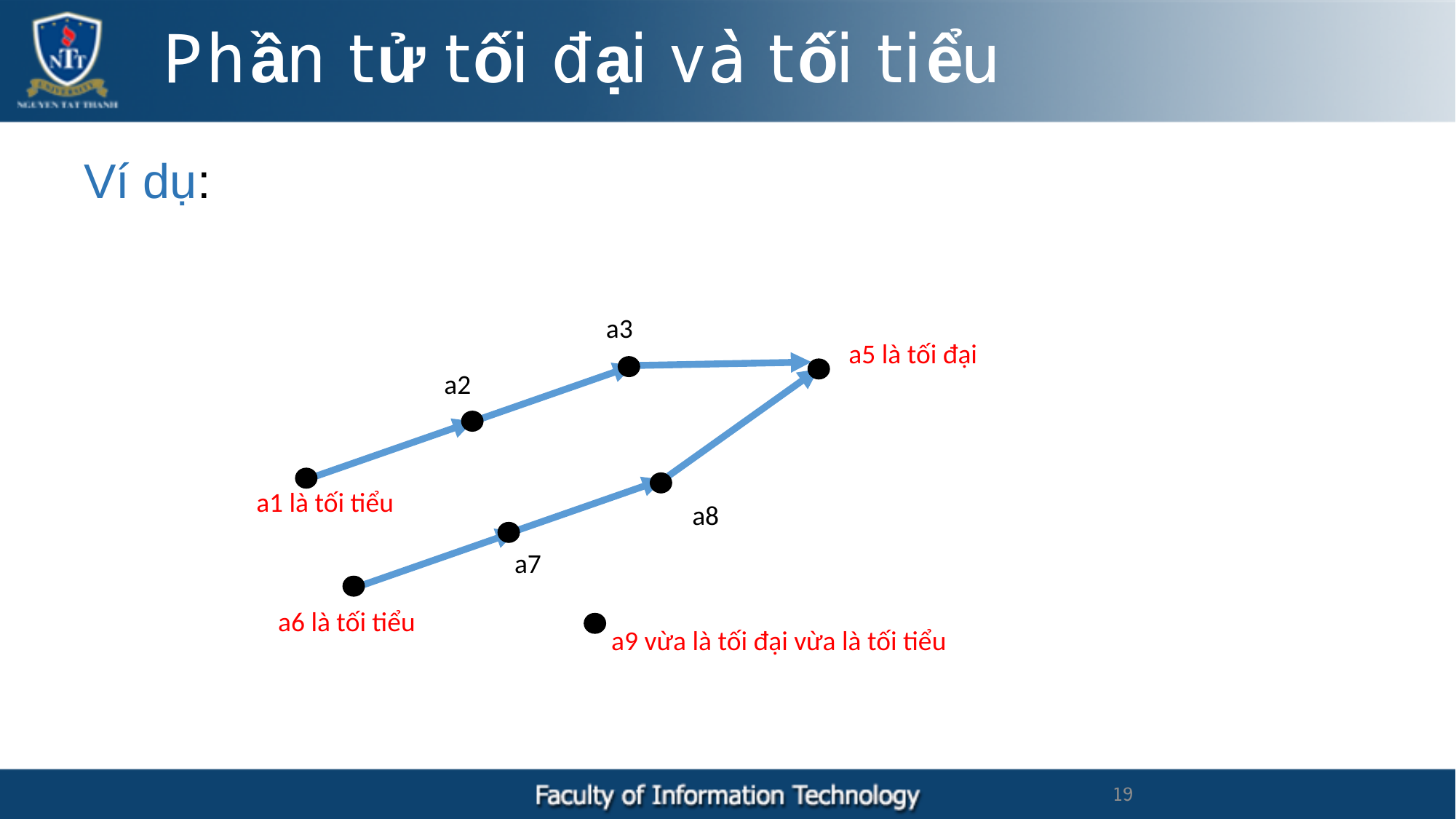

Phần tử tối đại và tối tiểu
Ví dụ:

a3
a5 là tối đại

a2

a1 là tối tiểu
a8

a7

a6 là tối tiểu

a9 vừa là tối đại vừa là tối tiểu
19